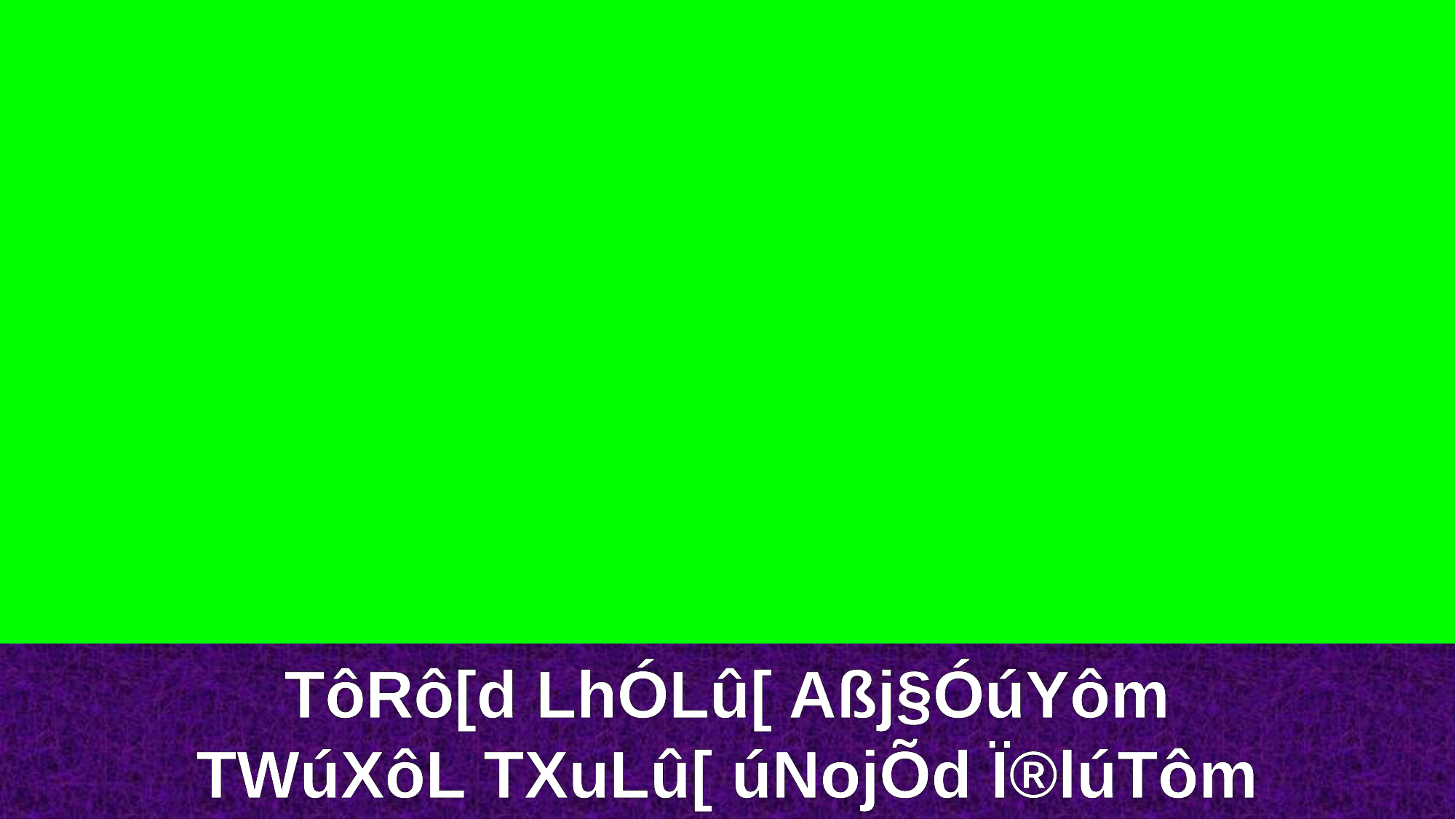

TôRô[d LhÓLû[ Aßj§ÓúYôm
TWúXôL TXuLû[ úNojÕd Ï®lúTôm